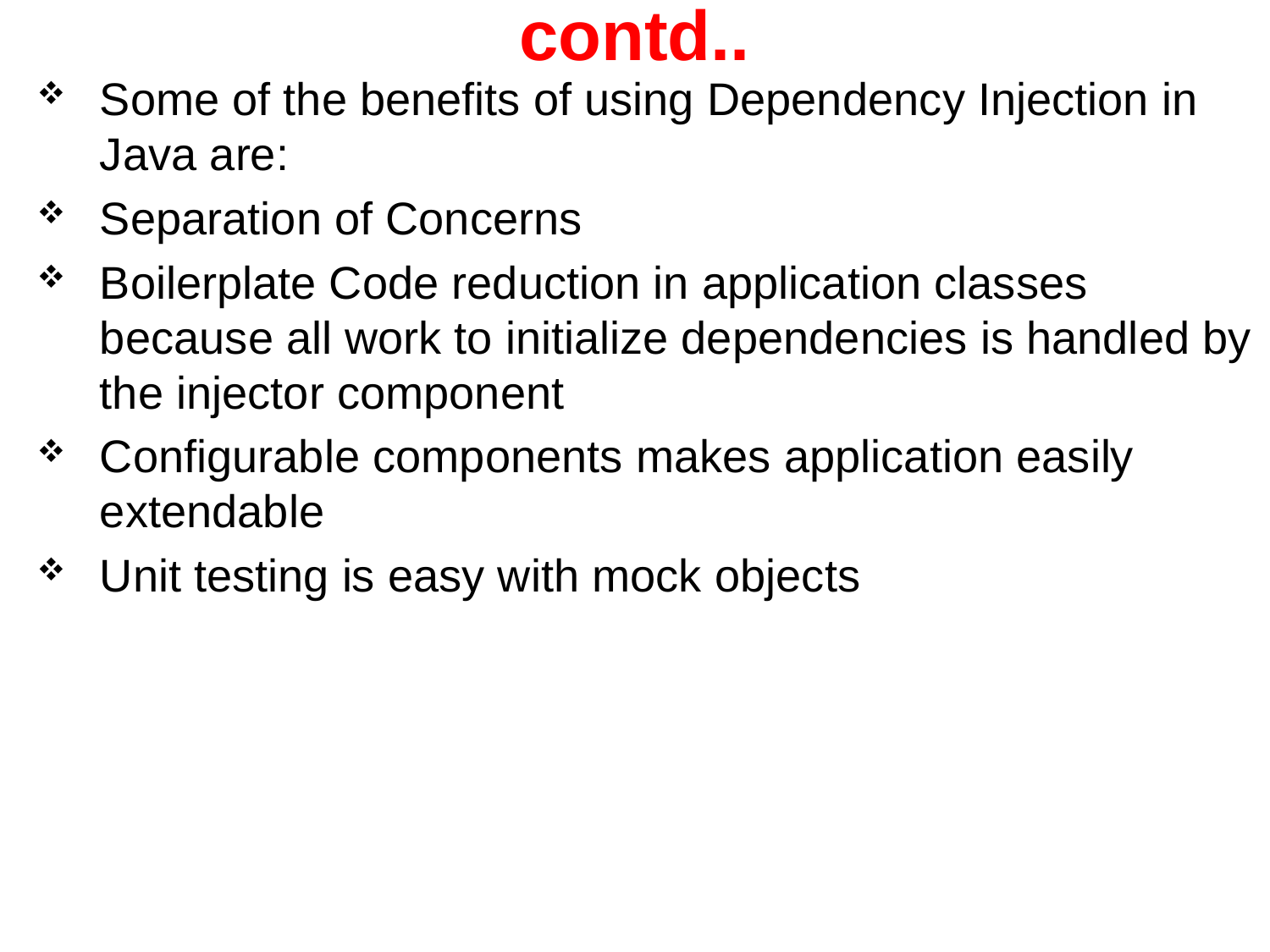

# contd..
Some of the benefits of using Dependency Injection in Java are:
Separation of Concerns
Boilerplate Code reduction in application classes because all work to initialize dependencies is handled by the injector component
Configurable components makes application easily extendable
Unit testing is easy with mock objects